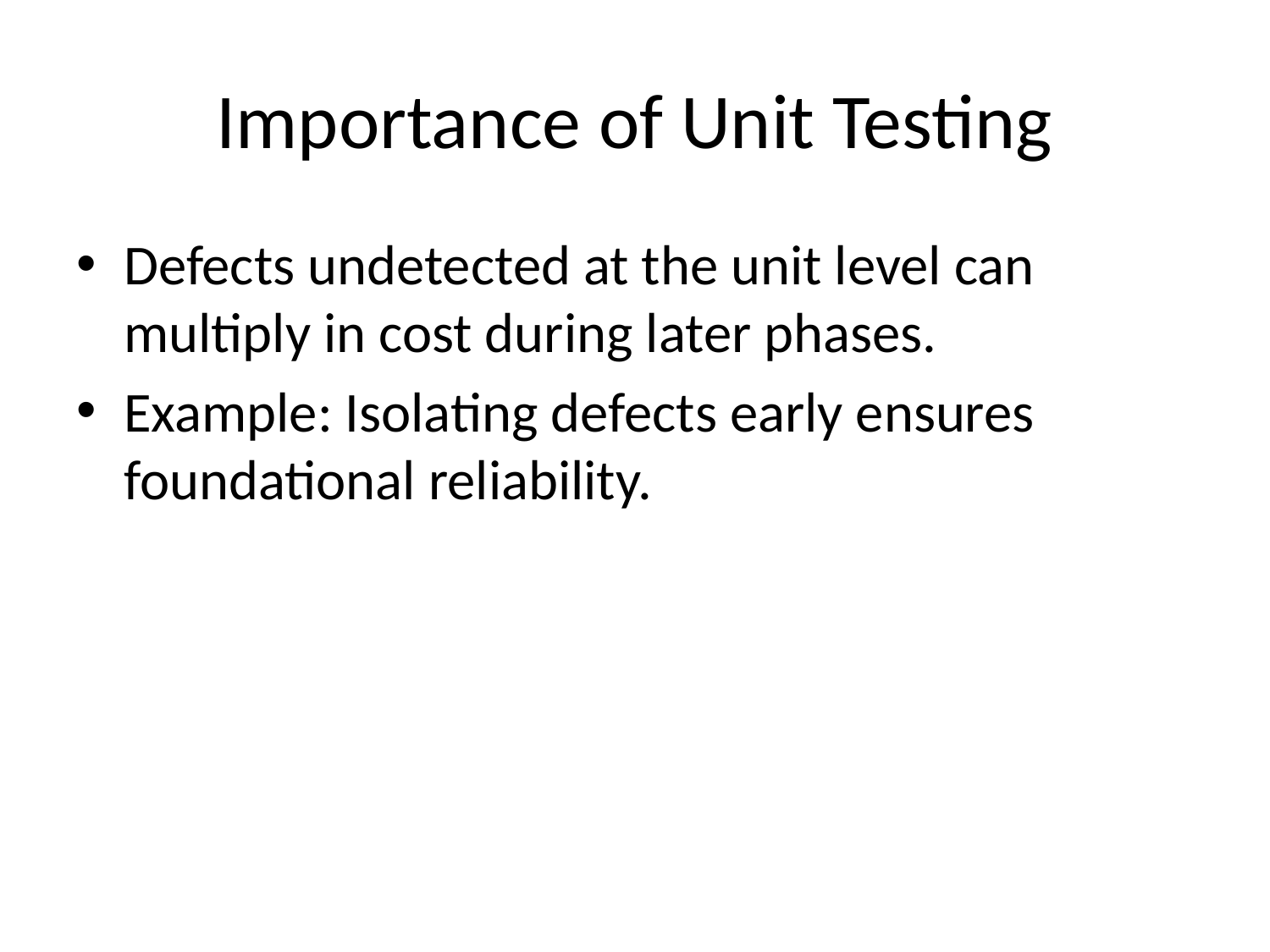

# Importance of Unit Testing
Defects undetected at the unit level can multiply in cost during later phases.
Example: Isolating defects early ensures foundational reliability.